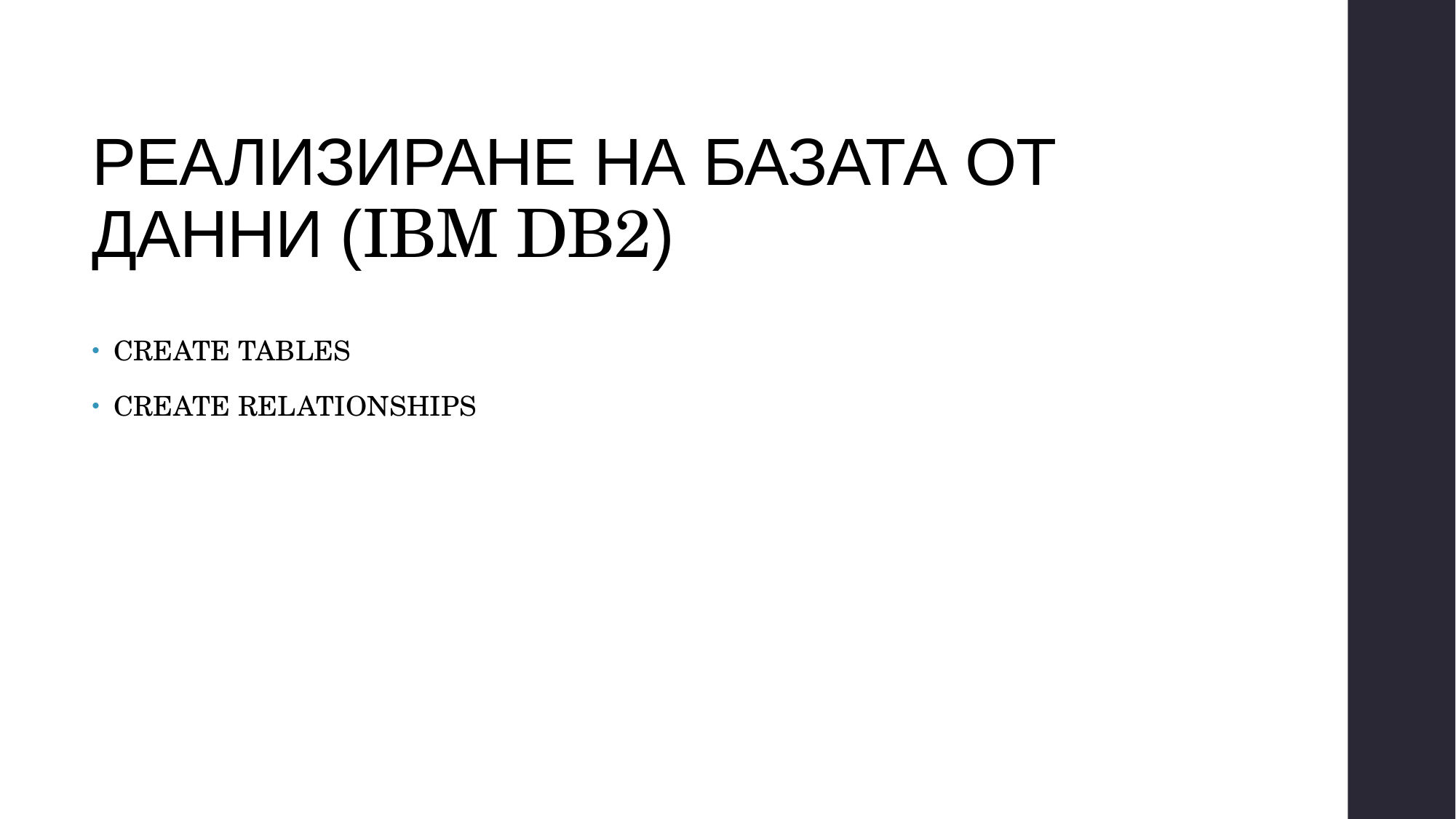

# РЕАЛИЗИРАНЕ НА БАЗАТА ОТ ДАННИ (IBM DB2)
CREATE TABLES
CREATE RELATIONSHIPS